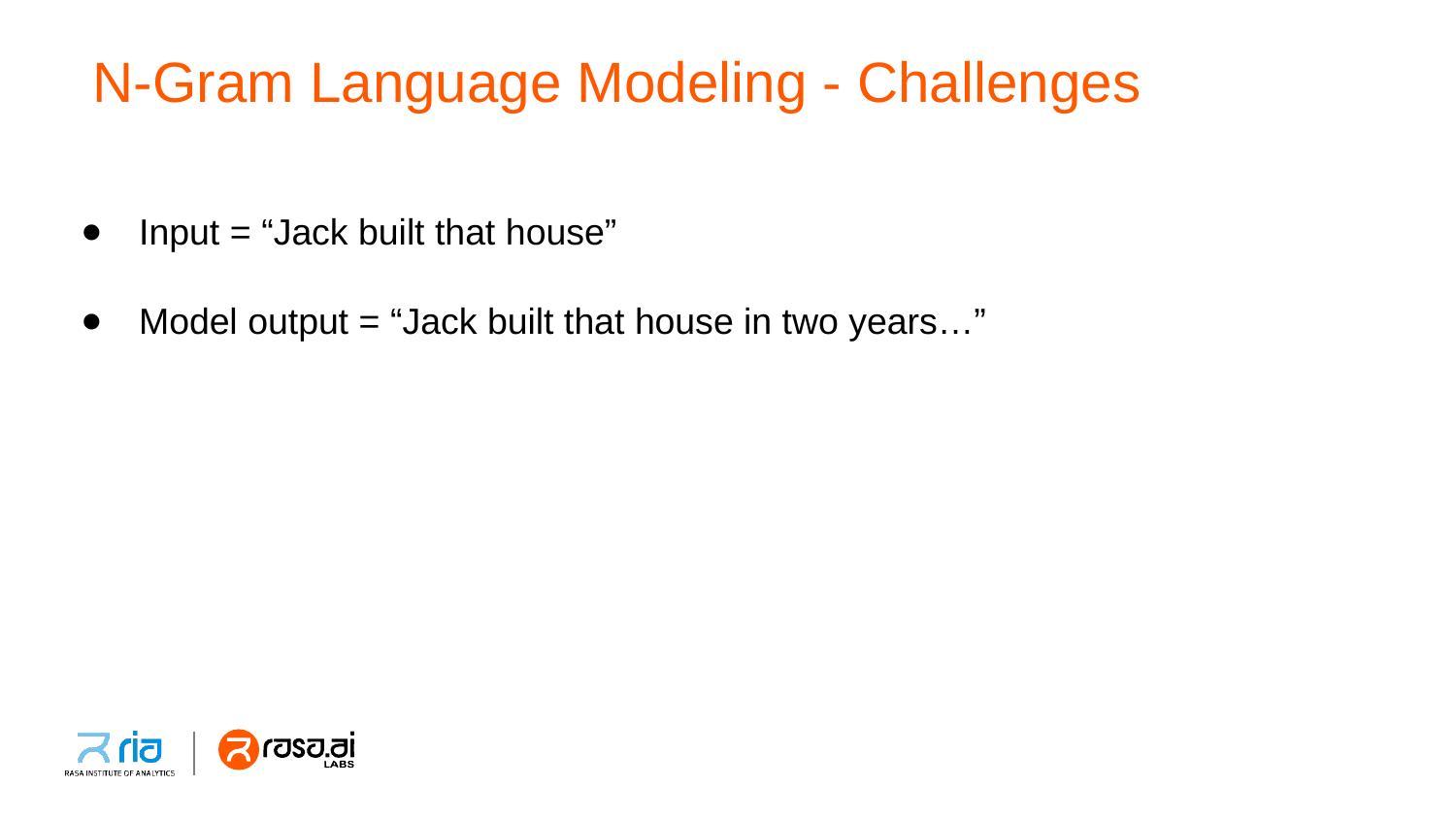

# N-Gram Language Modeling - Challenges
Input = “Jack built that house”

Model output = “Jack built that house in two years…”